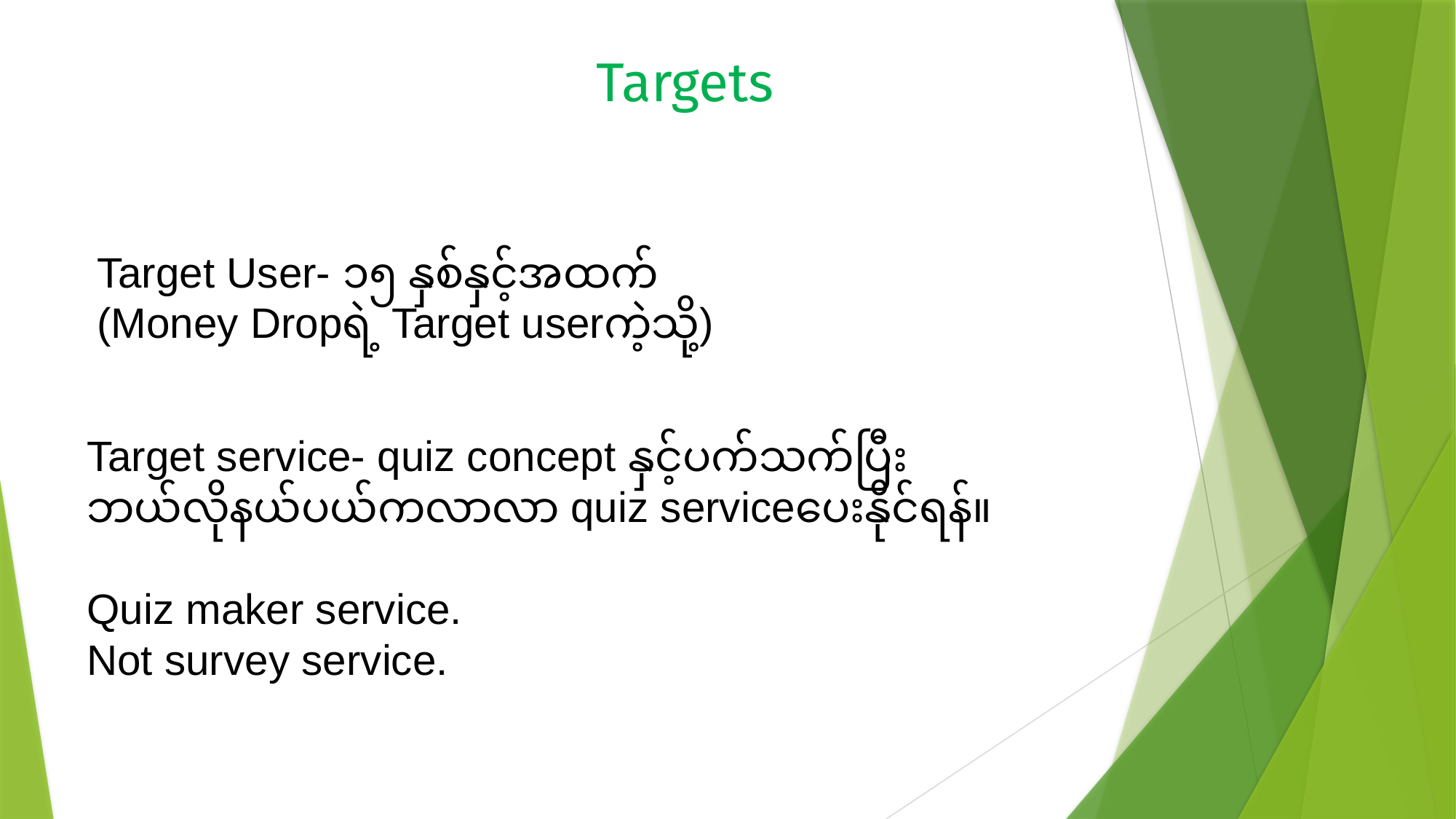

Targets
Target User- ၁၅ နှစ်နှင့်အထက်
(Money Dropရဲ့ Target userကဲ့သို့)
Target service- quiz concept နှင့်ပက်သက်ပြီး
ဘယ်လိုနယ်ပယ်ကလာလာ quiz serviceပေးနိုင်ရန်။

Quiz maker service.
Not survey service.